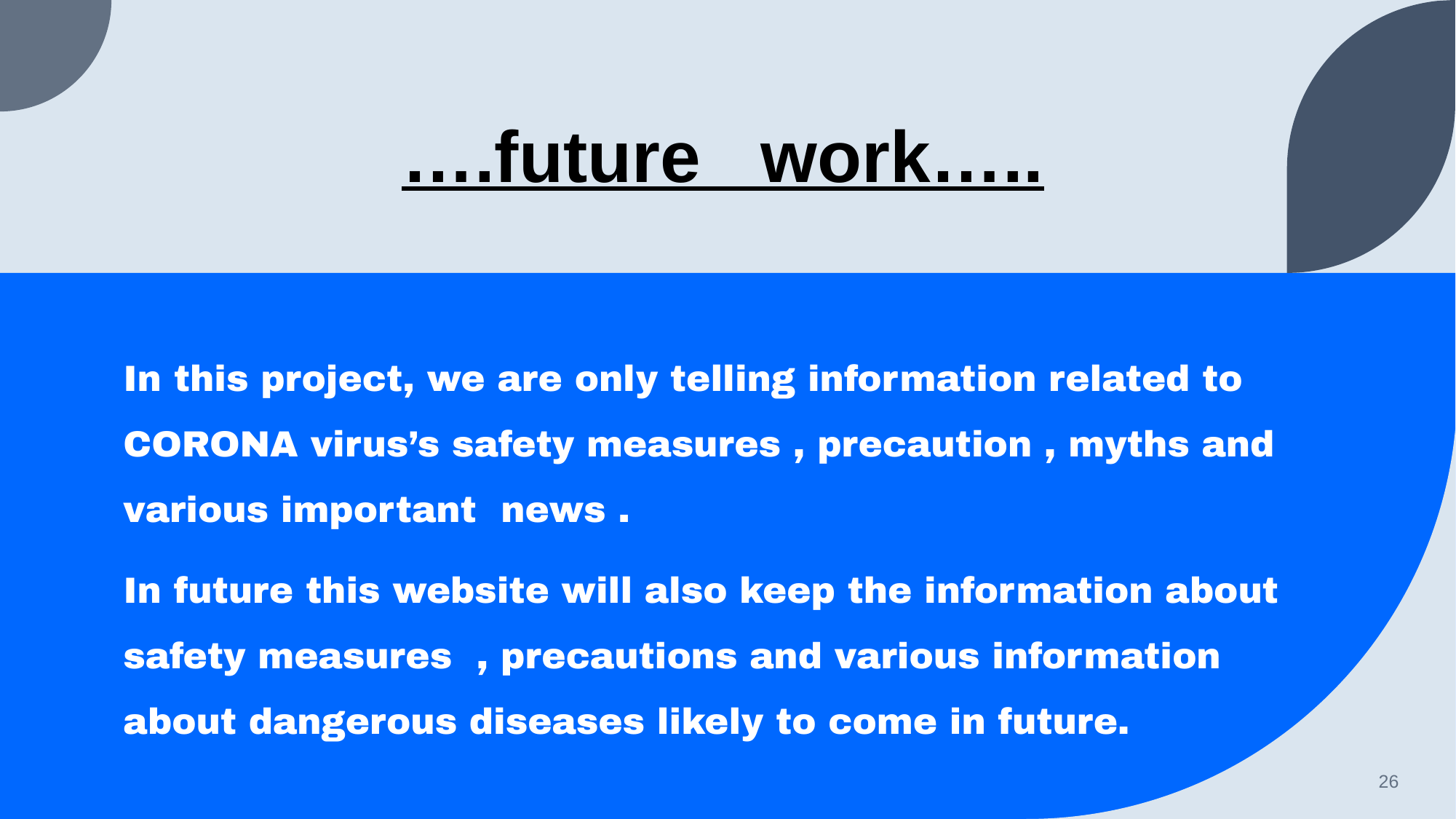

# ….future   work…..
In this project, we are only telling information related to CORONA virus’s safety measures , precaution , myths and various important  news .
In future this website will also keep the information about safety measures  , precautions and various information about dangerous diseases likely to come in future.

26